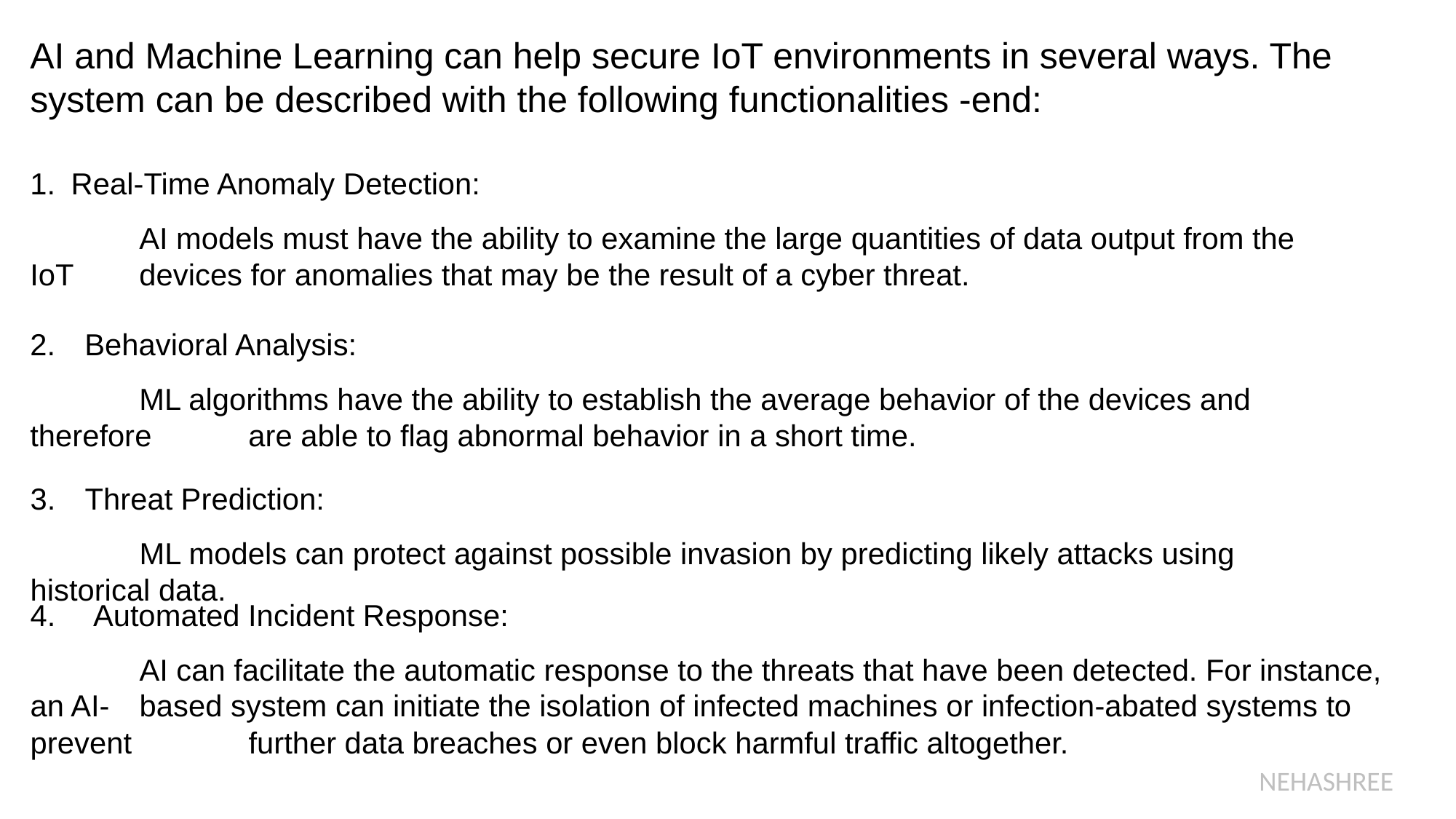

AI and Machine Learning can help secure IoT environments in several ways. The system can be described with the following functionalities -end:
Real-Time Anomaly Detection:
	AI models must have the ability to examine the large quantities of data output from the IoT 	devices for anomalies that may be the result of a cyber threat.
Behavioral Analysis:
	ML algorithms have the ability to establish the average behavior of the devices and therefore 	are able to flag abnormal behavior in a short time.
Threat Prediction:
	ML models can protect against possible invasion by predicting likely attacks using historical data.
 Automated Incident Response:
	AI can facilitate the automatic response to the threats that have been detected. For instance, an AI-	based system can initiate the isolation of infected machines or infection-abated systems to prevent 	further data breaches or even block harmful traffic altogether.